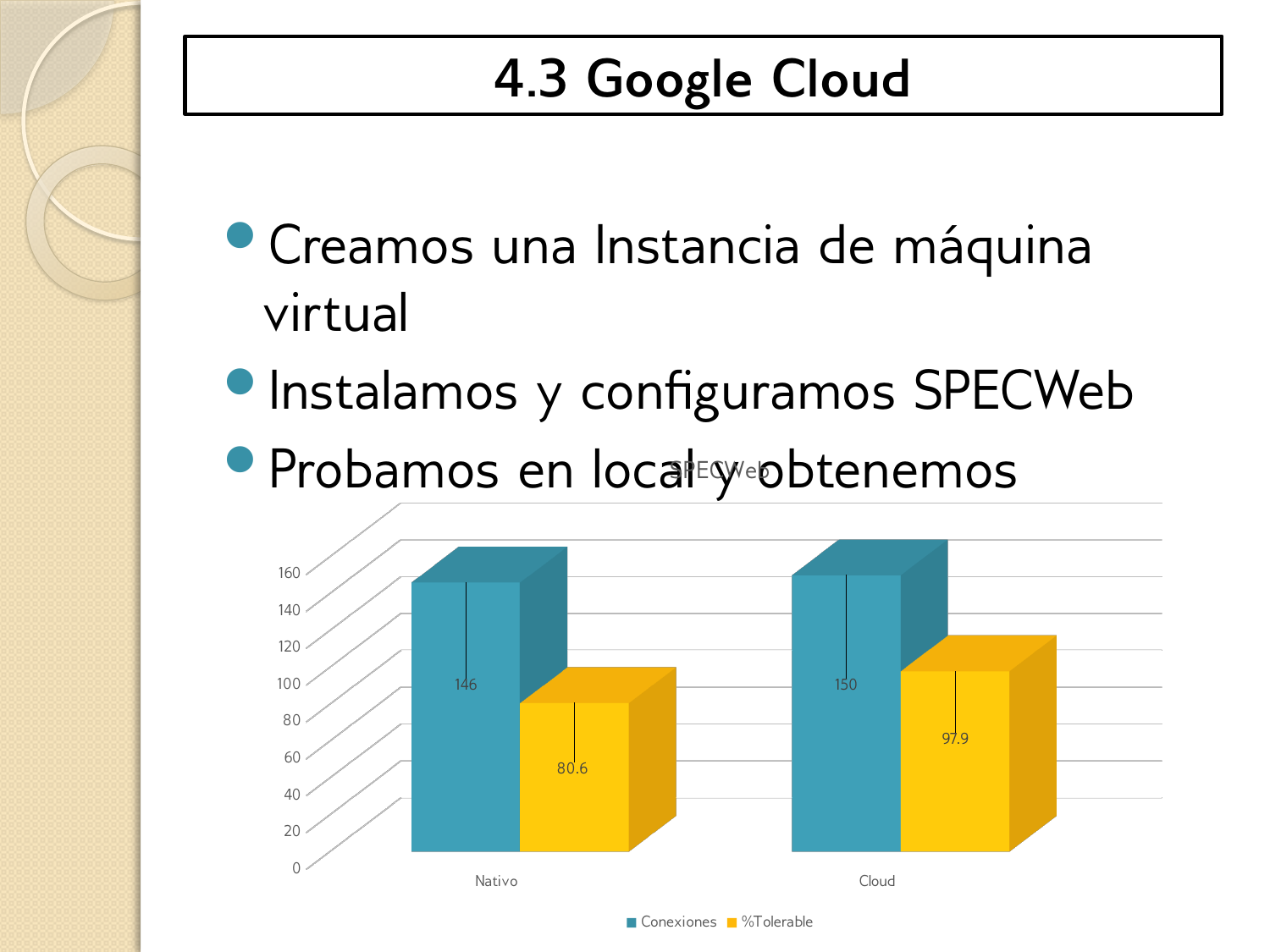

# 4.3 Google Cloud
Creamos una Instancia de máquina virtual
Instalamos y configuramos SPECWeb
Probamos en local y obtenemos

[unsupported chart]